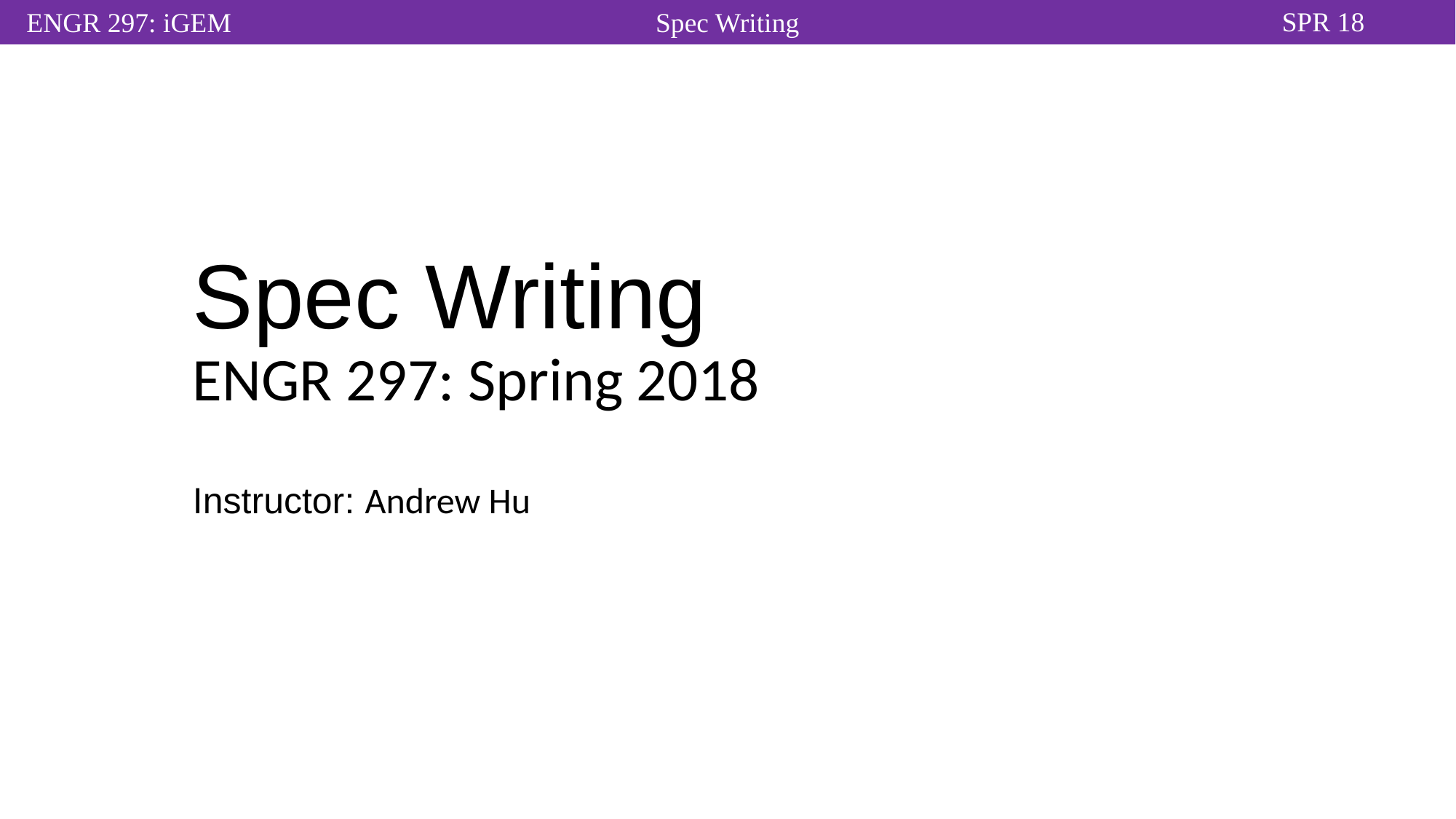

# Spec Writing ENGR 297: Spring 2018
Instructor: Andrew Hu